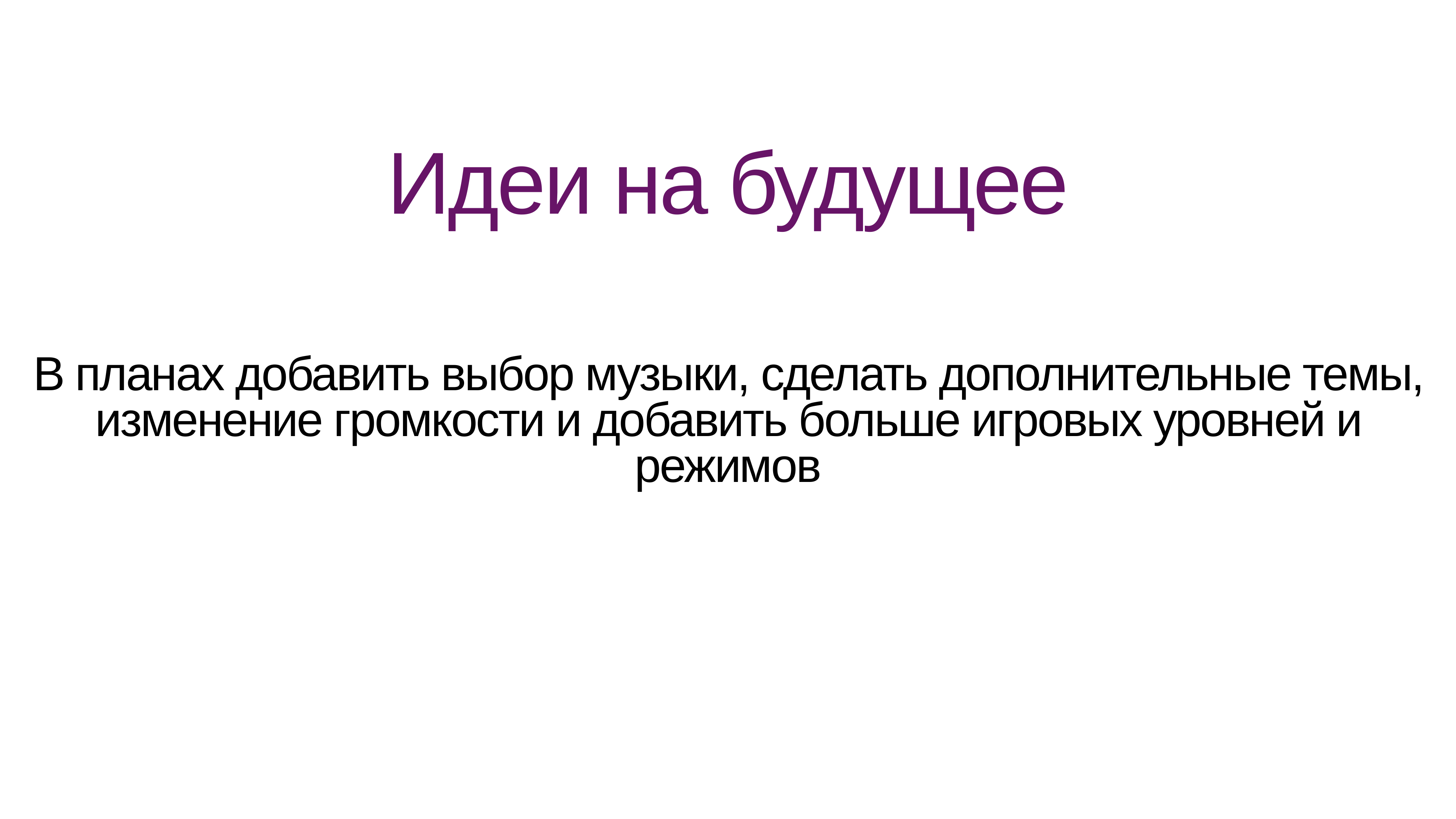

Идеи на будущее
В планах добавить выбор музыки, сделать дополнительные темы, изменение громкости и добавить больше игровых уровней и режимов